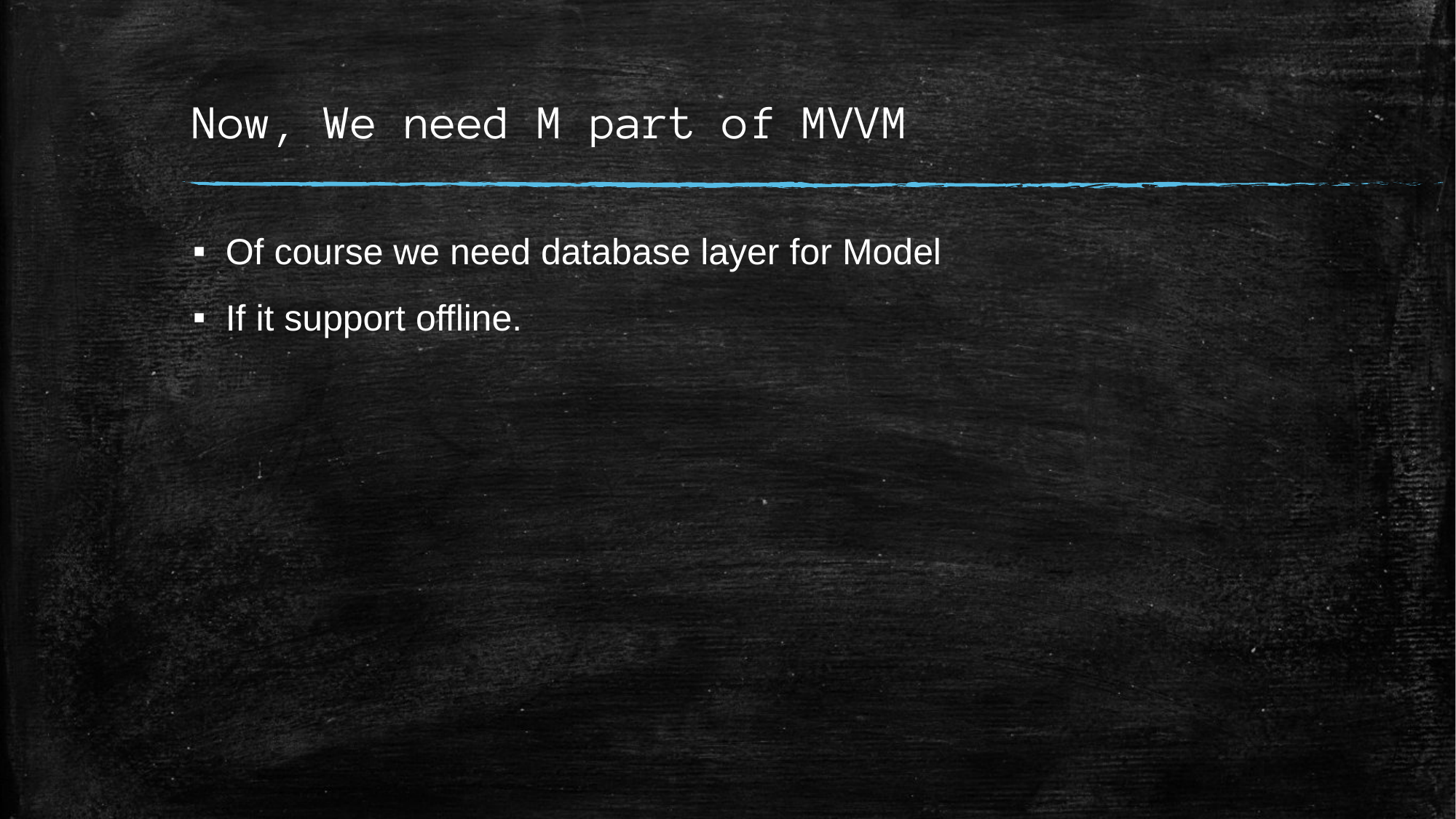

# Now, We need M part of MVVM
Of course we need database layer for Model
If it support offline.